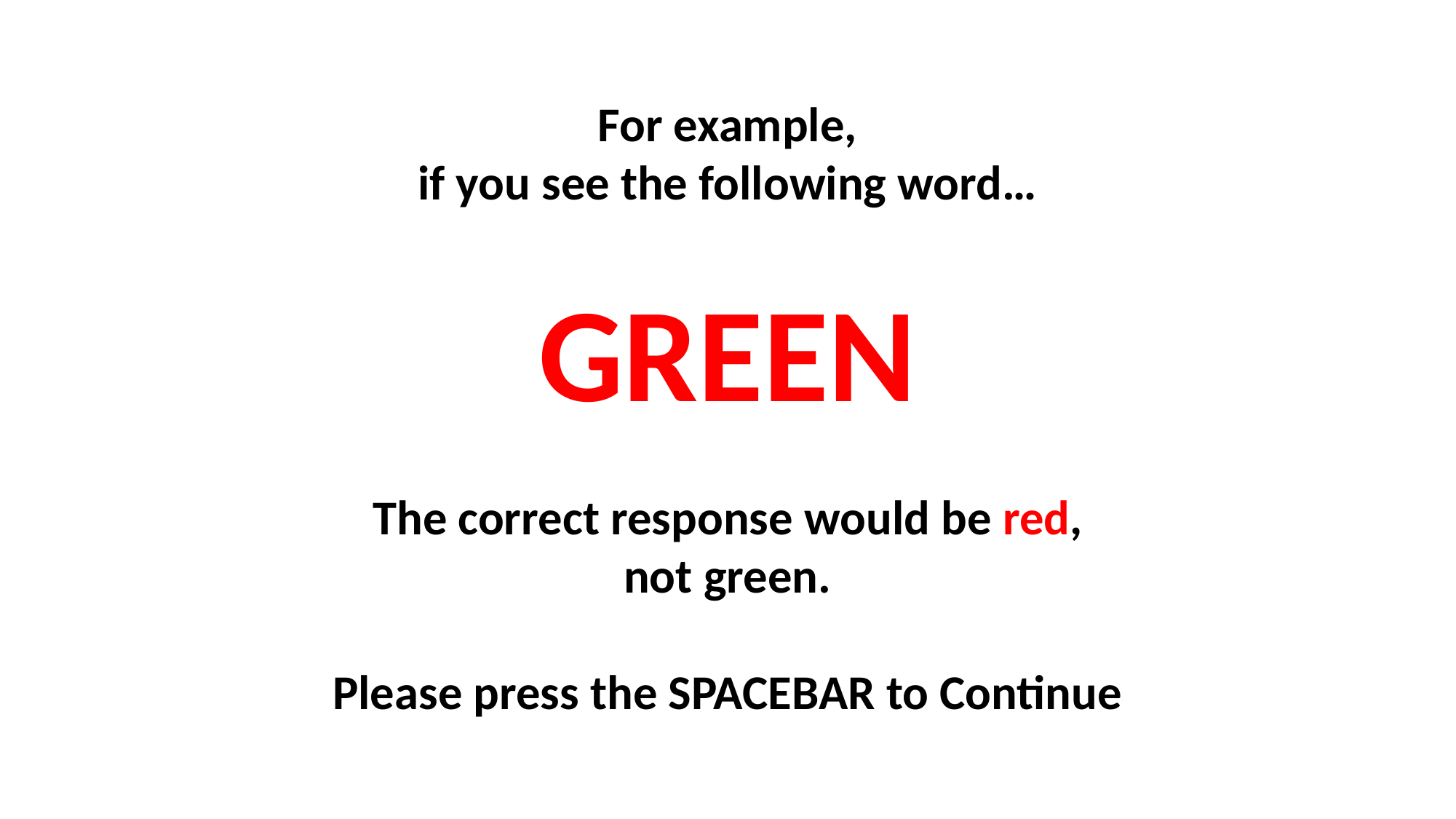

For example,
if you see the following word…

GREEN

The correct response would be red,
not green.

Please press the SPACEBAR to Continue